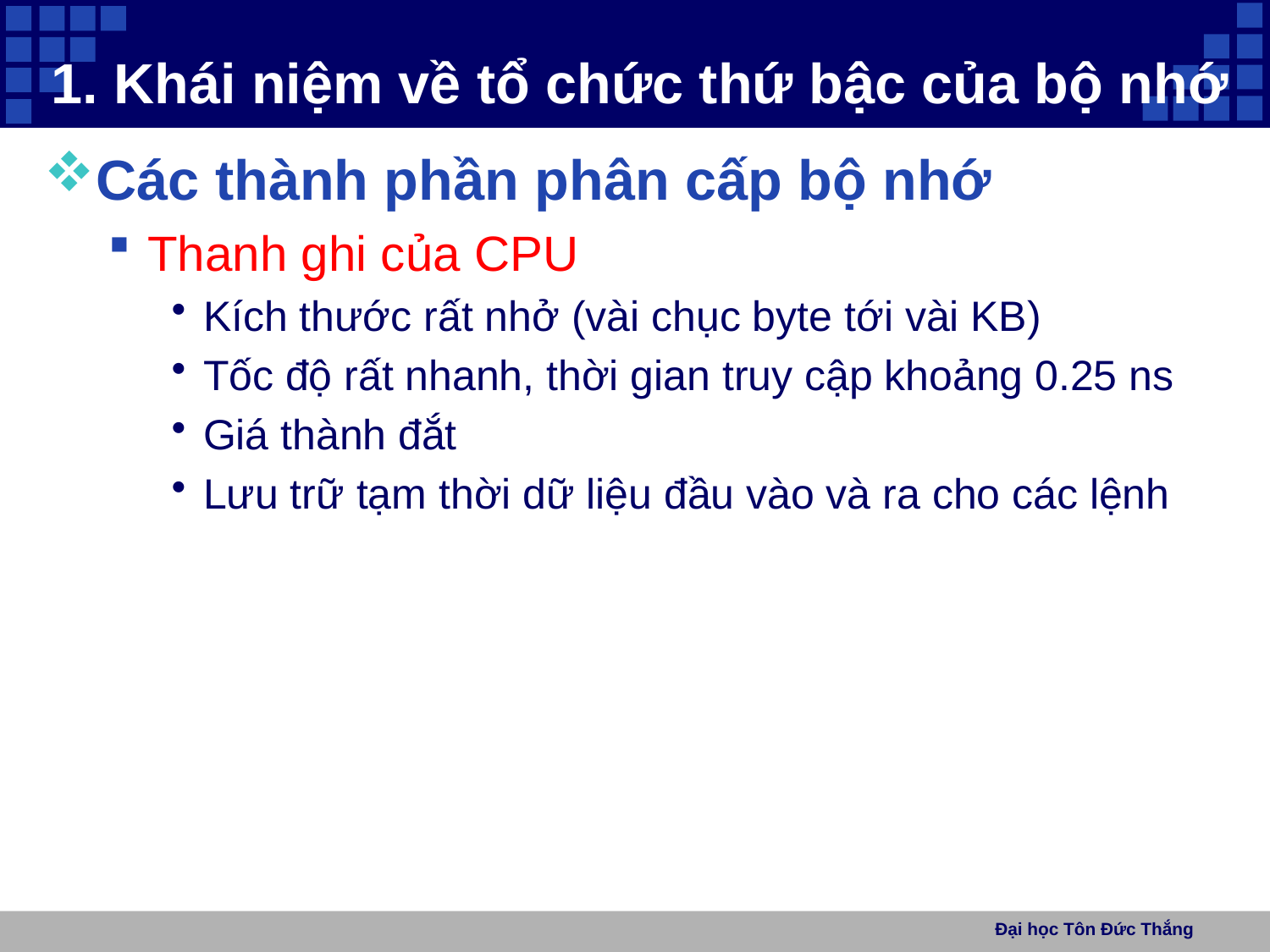

# 1. Khái niệm về tổ chức thứ bậc của bộ nhớ
Các thành phần phân cấp bộ nhớ
Thanh ghi của CPU
Kích thước rất nhở (vài chục byte tới vài KB)
Tốc độ rất nhanh, thời gian truy cập khoảng 0.25 ns
Giá thành đắt
Lưu trữ tạm thời dữ liệu đầu vào và ra cho các lệnh
Đại học Tôn Đức Thắng